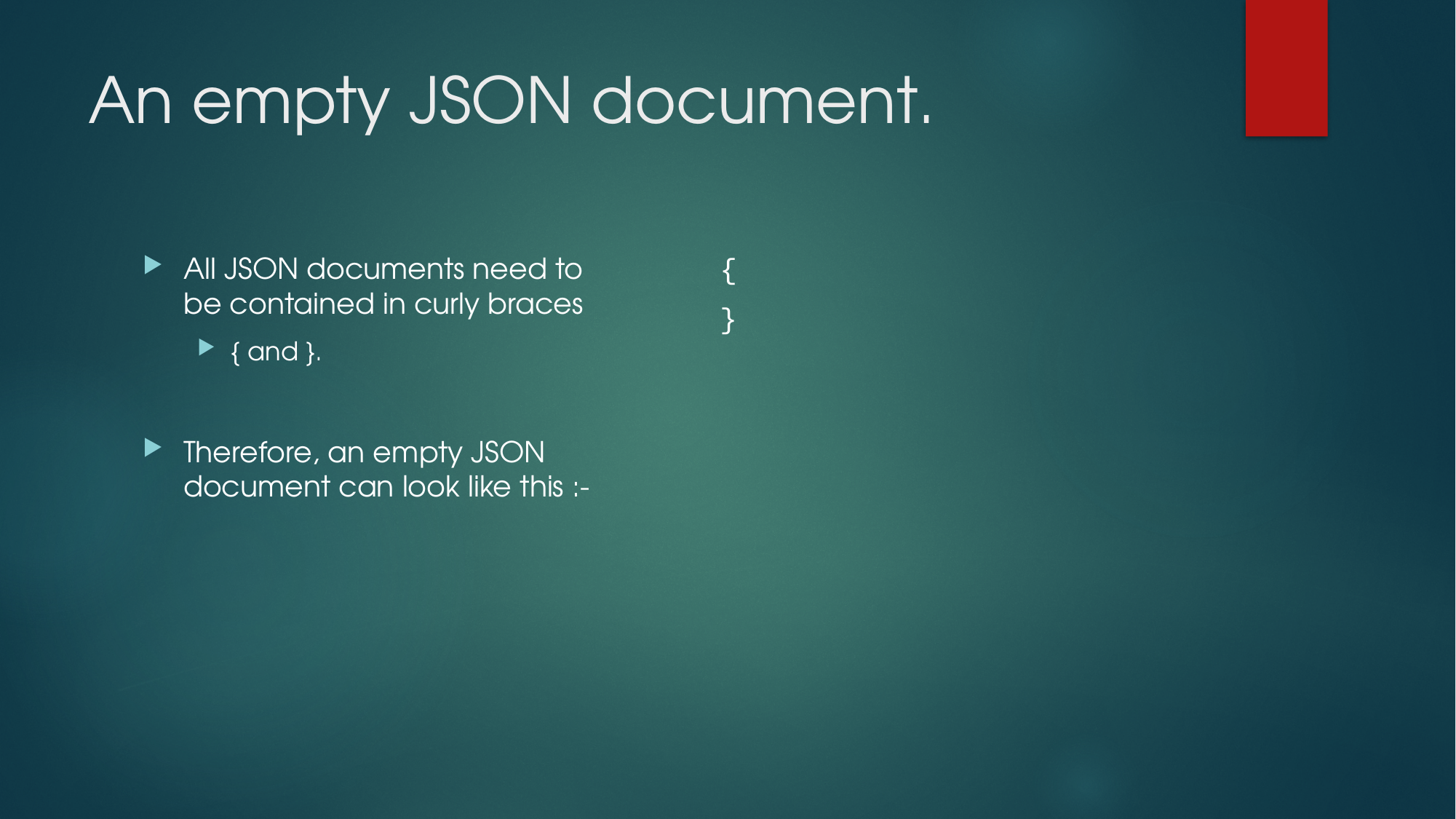

# An empty JSON document.
{
}
All JSON documents need to be contained in curly braces
{ and }.

Therefore, an empty JSON document can look like this :-